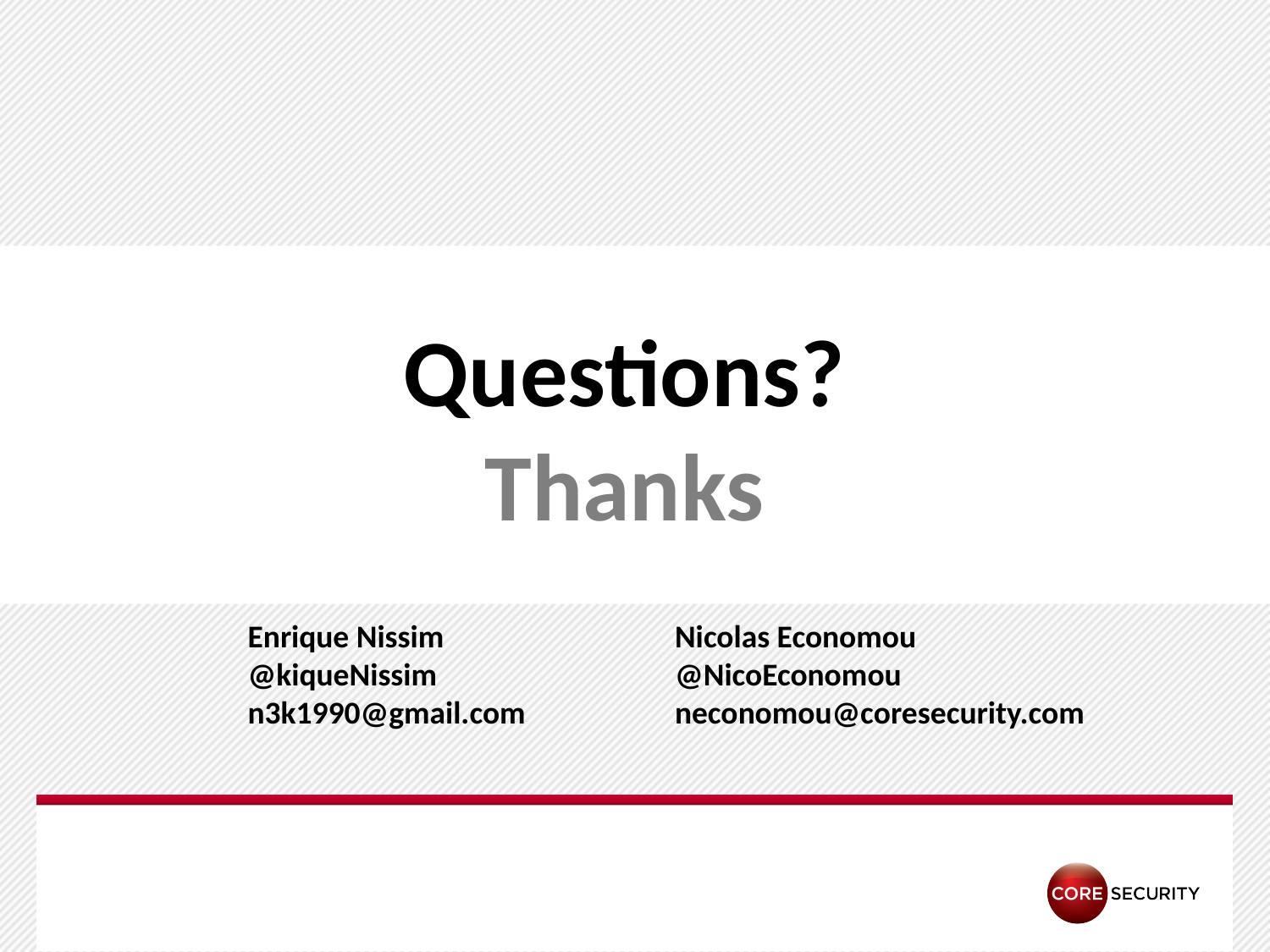

Questions?
Thanks
Enrique Nissim
@kiqueNissim
n3k1990@gmail.com
Nicolas Economou
@NicoEconomou
neconomou@coresecurity.com